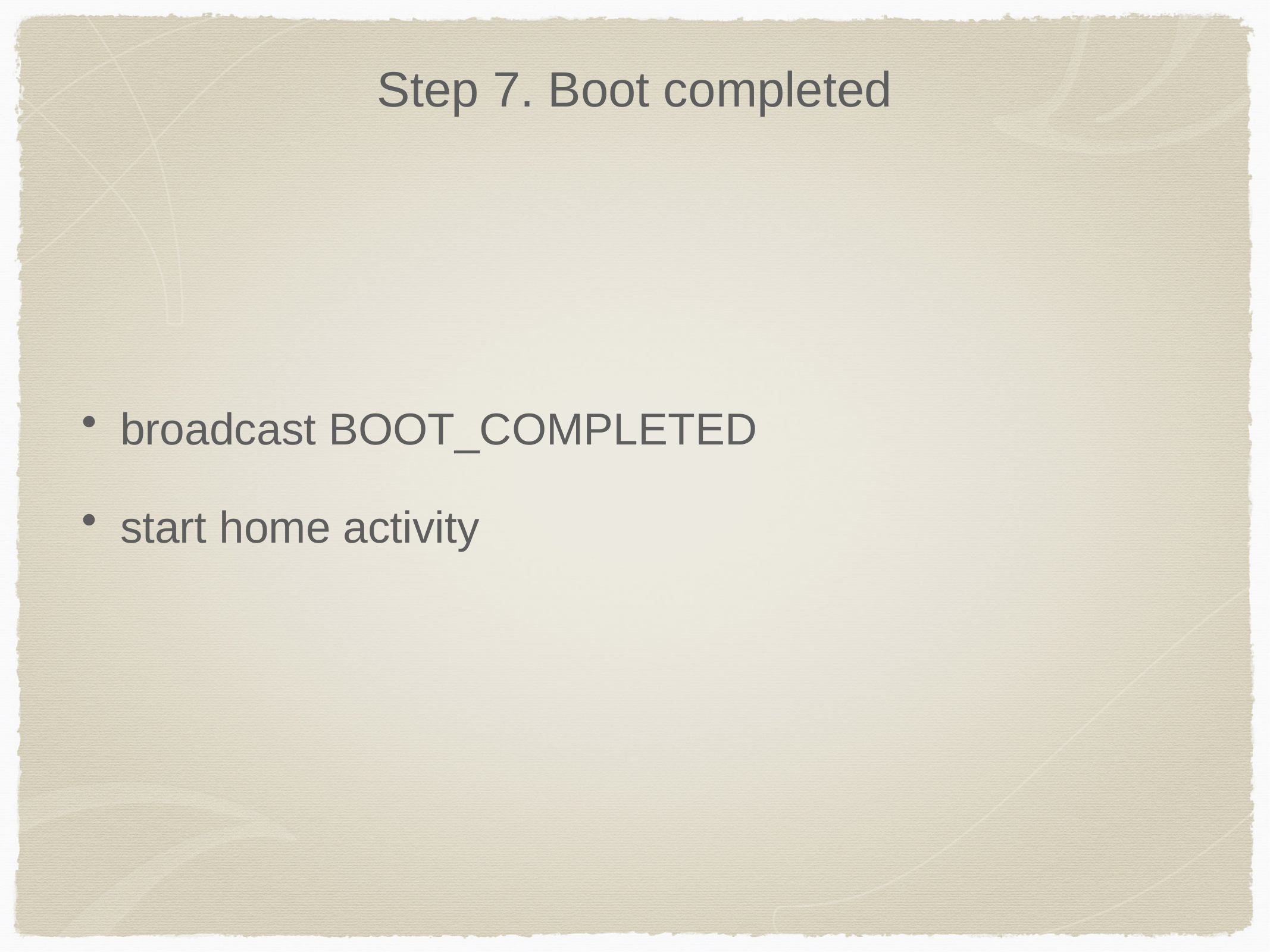

# Step 7. Boot completed
broadcast BOOT_COMPLETED
start home activity